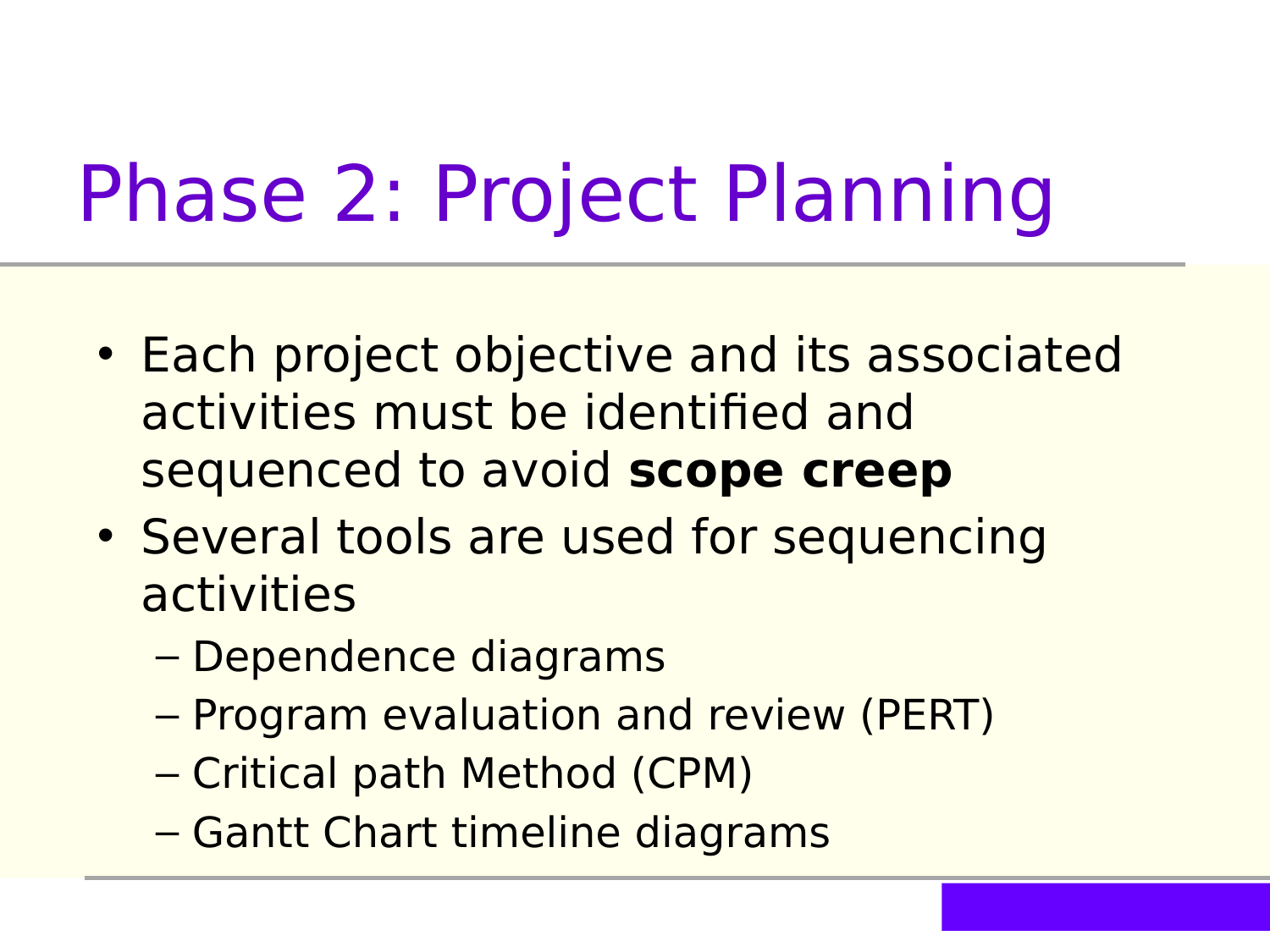

Phase 2: Project Planning
Each project objective and its associated activities must be identified and sequenced to avoid scope creep
Several tools are used for sequencing activities
Dependence diagrams
Program evaluation and review (PERT)
Critical path Method (CPM)
Gantt Chart timeline diagrams